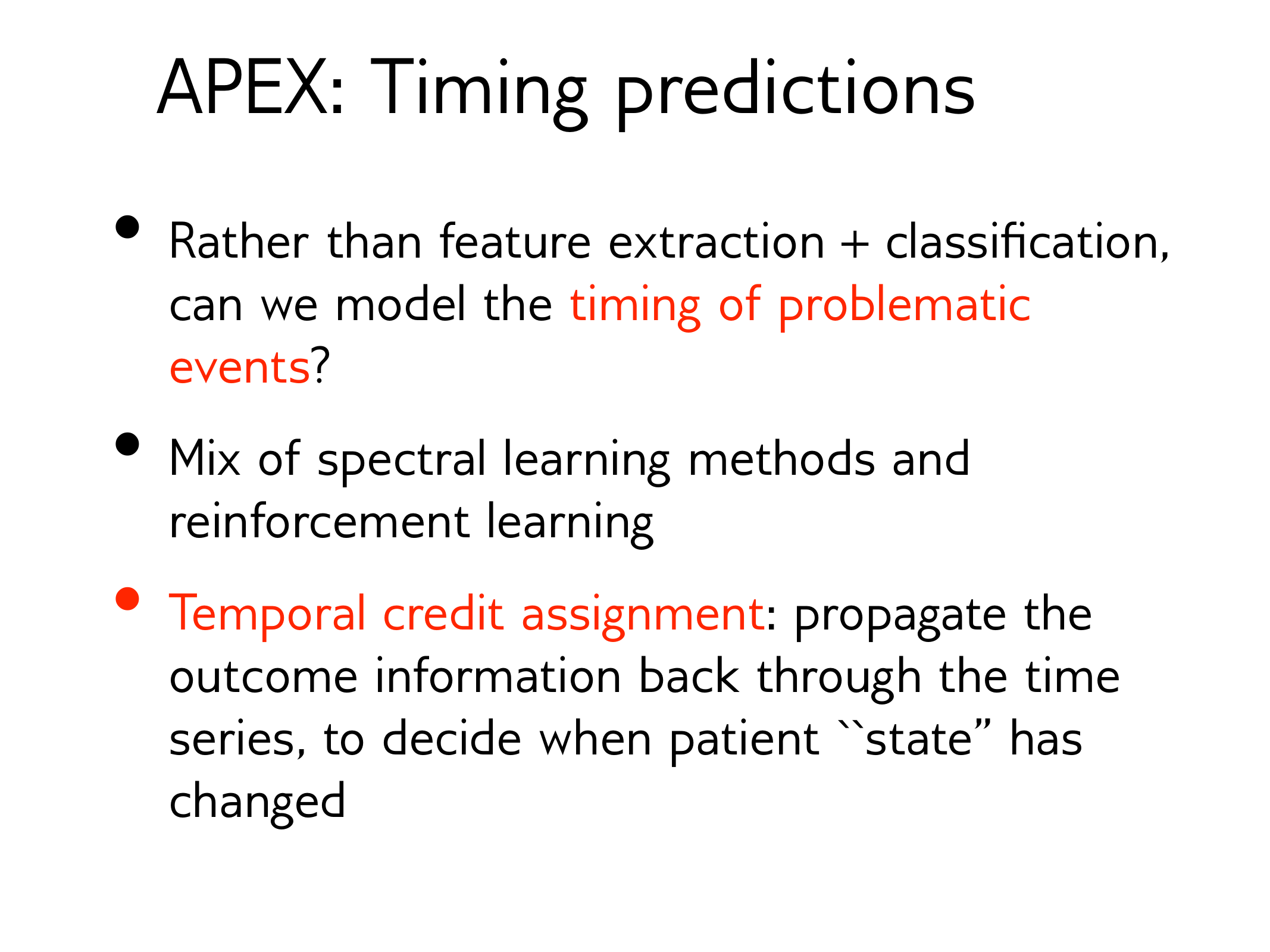

# APEX: Timing predictions
Rather than feature extraction + classification, can we model the timing of problematic events?
Mix of spectral learning methods and reinforcement learning
Temporal credit assignment: propagate the outcome information back through the time series, to decide when patient ``state” has changed